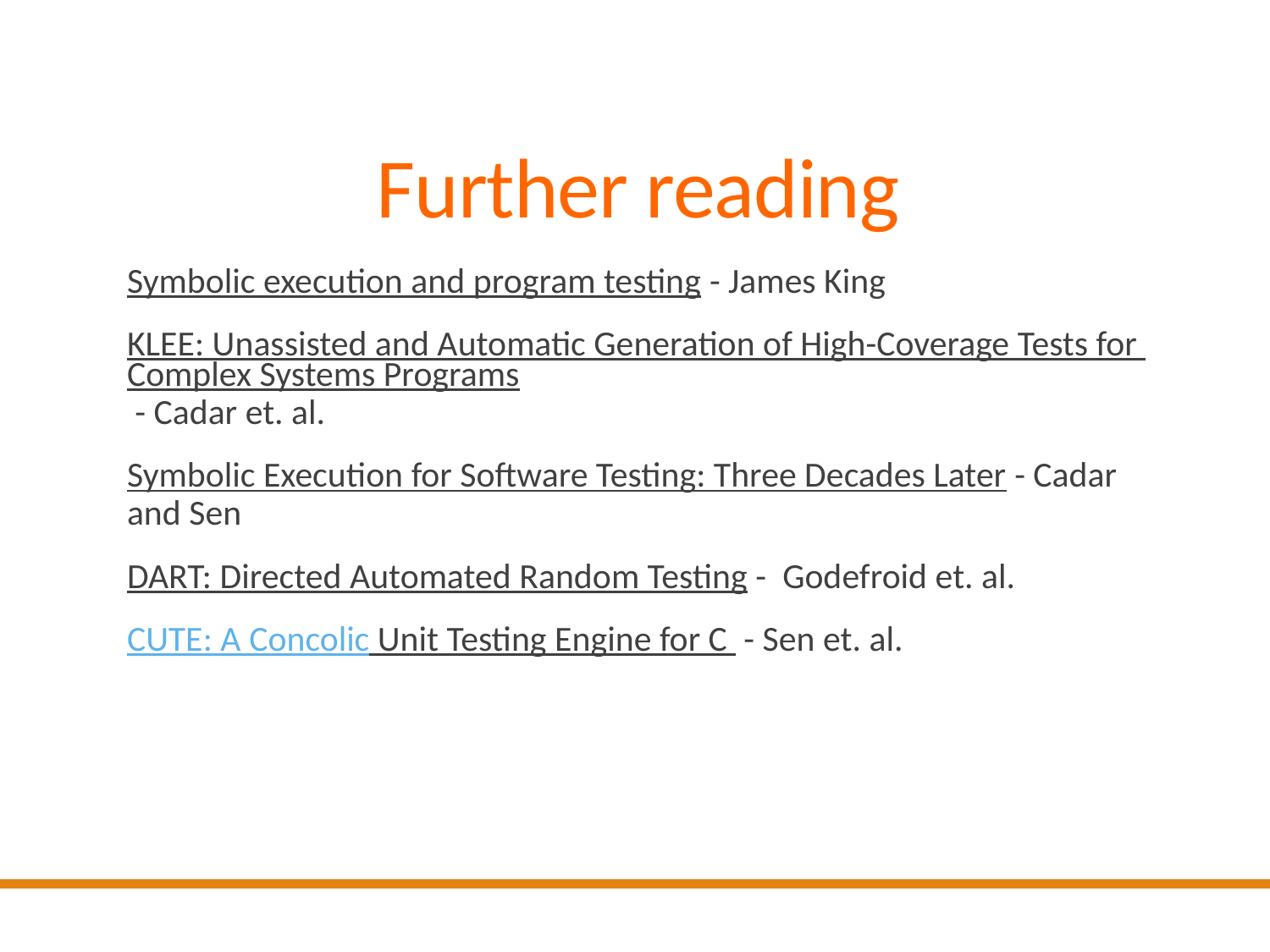

# Further reading
Symbolic execution and program testing - James King
KLEE: Unassisted and Automatic Generation of High-Coverage Tests for Complex Systems Programs - Cadar et. al.
Symbolic Execution for Software Testing: Three Decades Later - Cadar and Sen
DART: Directed Automated Random Testing -  Godefroid et. al.
CUTE: A Concolic Unit Testing Engine for C  - Sen et. al.